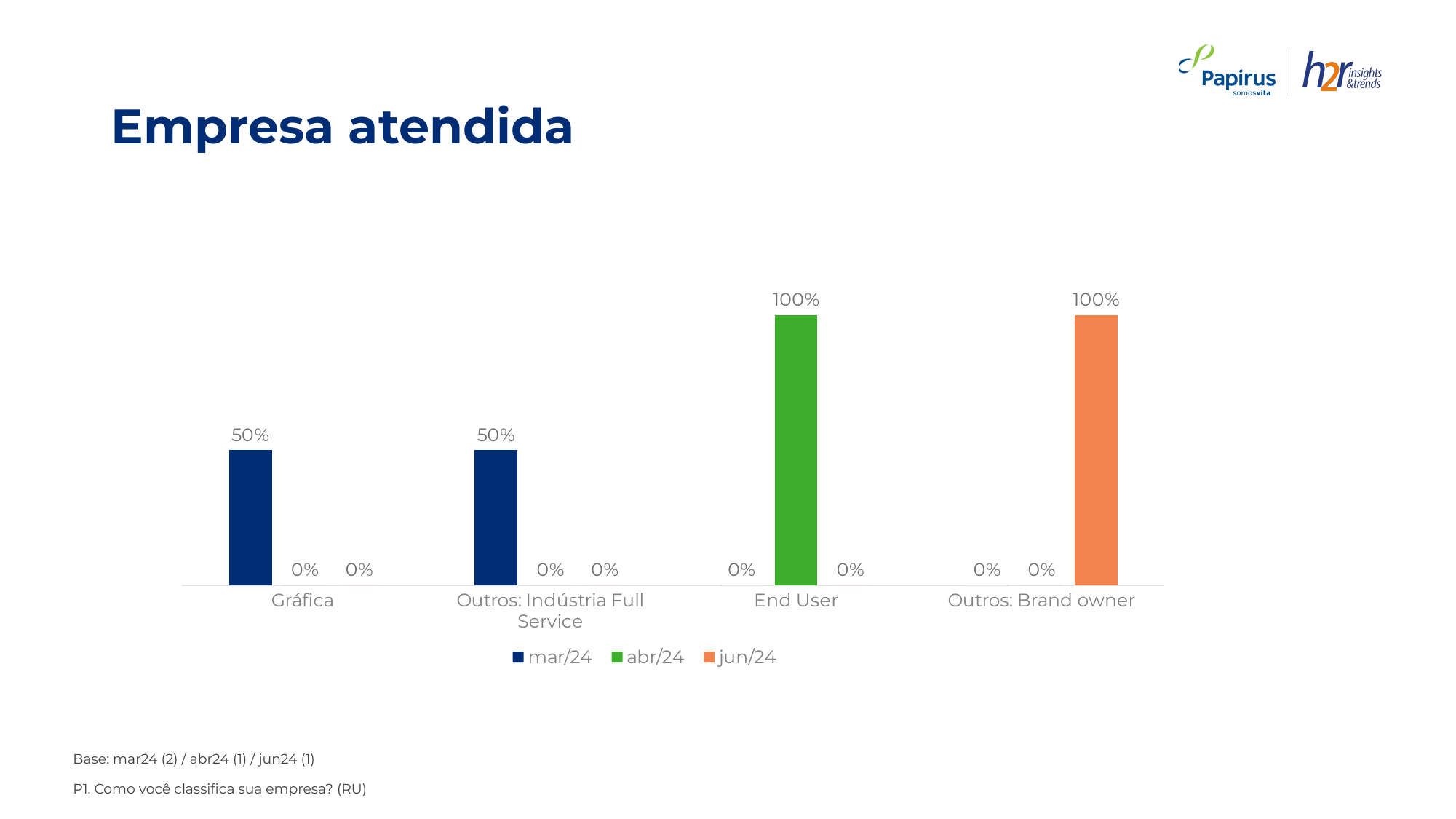

# Empresa atendida

### Chart

| Category | mar/24 | abr/24 | jun/24 |
|---|---|---|---|
| Gráfica  | 0.5 | 0.0 | 0.0 |
| Outros: Indústria Full Service | 0.5 | 0.0 | 0.0 |
| End User | 0.0 | 1.0 | 0.0 |
| Outros: Brand owner | 0.0 | 0.0 | 1.0 |
Base: mar24 (2) / abr24 (1) / jun24 (1)
P1. Como você classifica sua empresa? (RU)